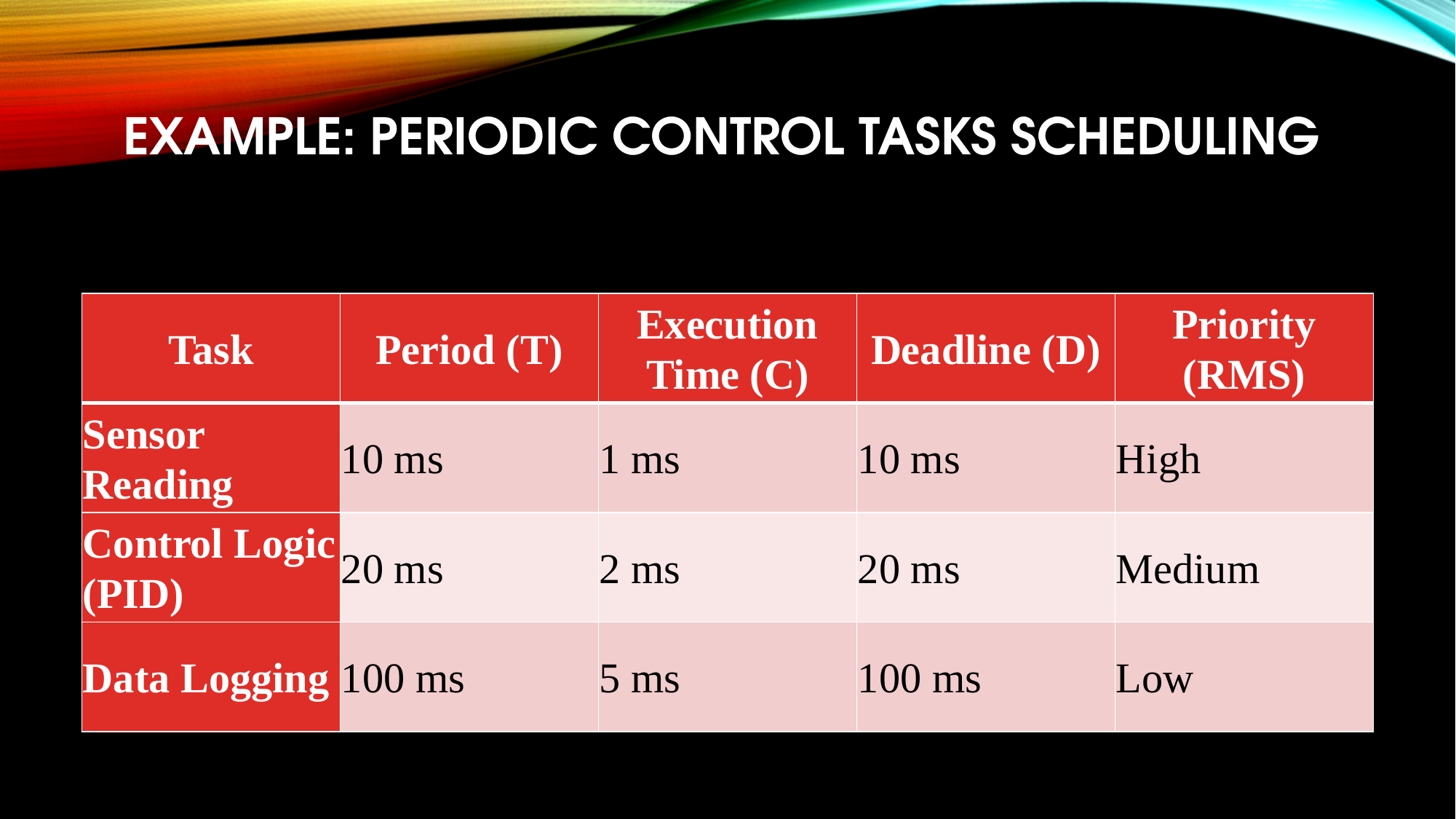

# Example: Periodic Control Tasks Scheduling
| Task | Period (T) | Execution Time (C) | Deadline (D) | Priority (RMS) |
| --- | --- | --- | --- | --- |
| Sensor Reading | 10 ms | 1 ms | 10 ms | High |
| Control Logic (PID) | 20 ms | 2 ms | 20 ms | Medium |
| Data Logging | 100 ms | 5 ms | 100 ms | Low |